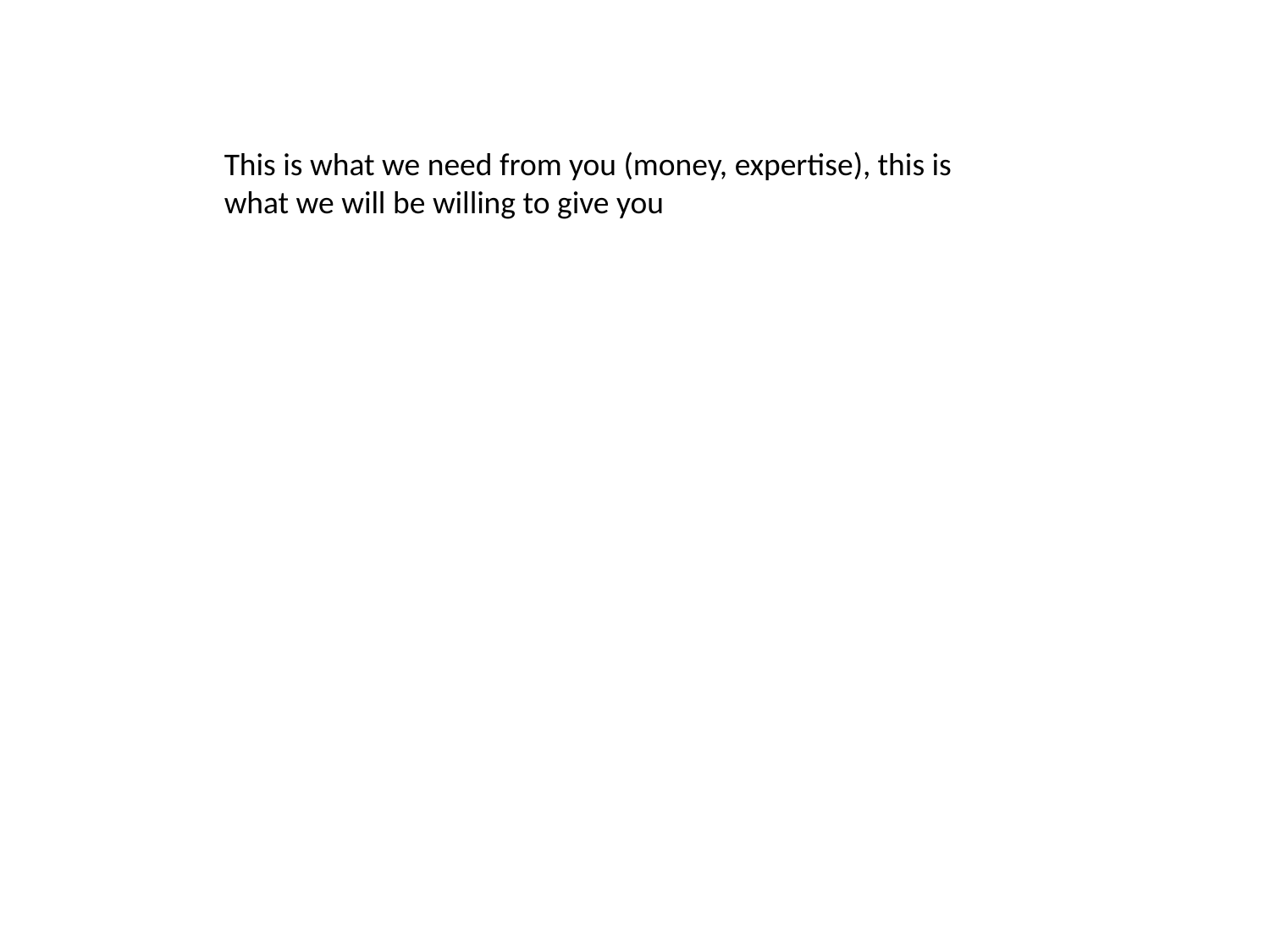

This is what we need from you (money, expertise), this is what we will be willing to give you